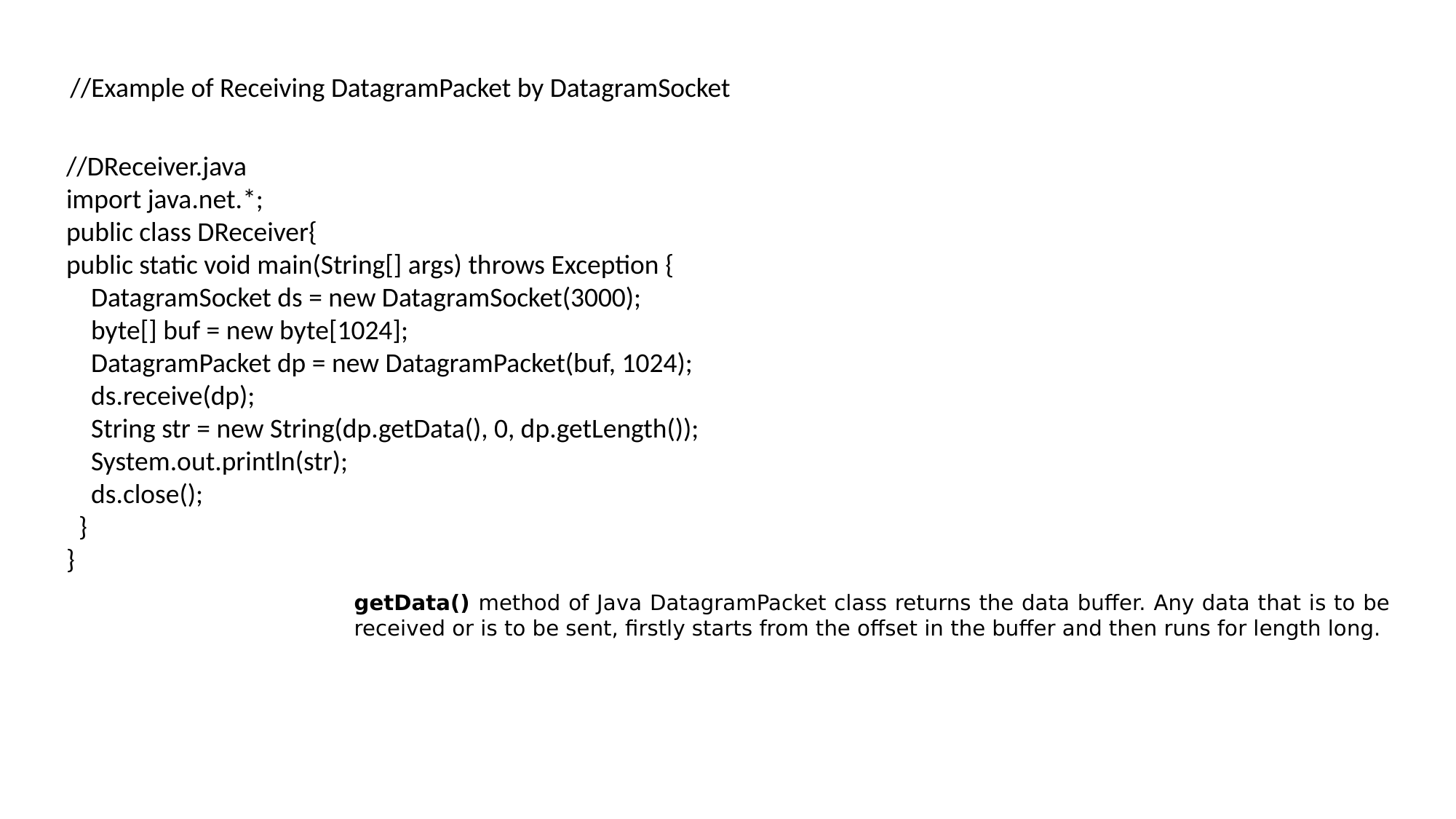

//Example of Receiving DatagramPacket by DatagramSocket
//DReceiver.java
import java.net.*;
public class DReceiver{
public static void main(String[] args) throws Exception {
    DatagramSocket ds = new DatagramSocket(3000);
    byte[] buf = new byte[1024];
    DatagramPacket dp = new DatagramPacket(buf, 1024);
    ds.receive(dp);
    String str = new String(dp.getData(), 0, dp.getLength());
    System.out.println(str);
    ds.close();
  }
}
getData() method of Java DatagramPacket class returns the data buffer. Any data that is to be received or is to be sent, firstly starts from the offset in the buffer and then runs for length long.